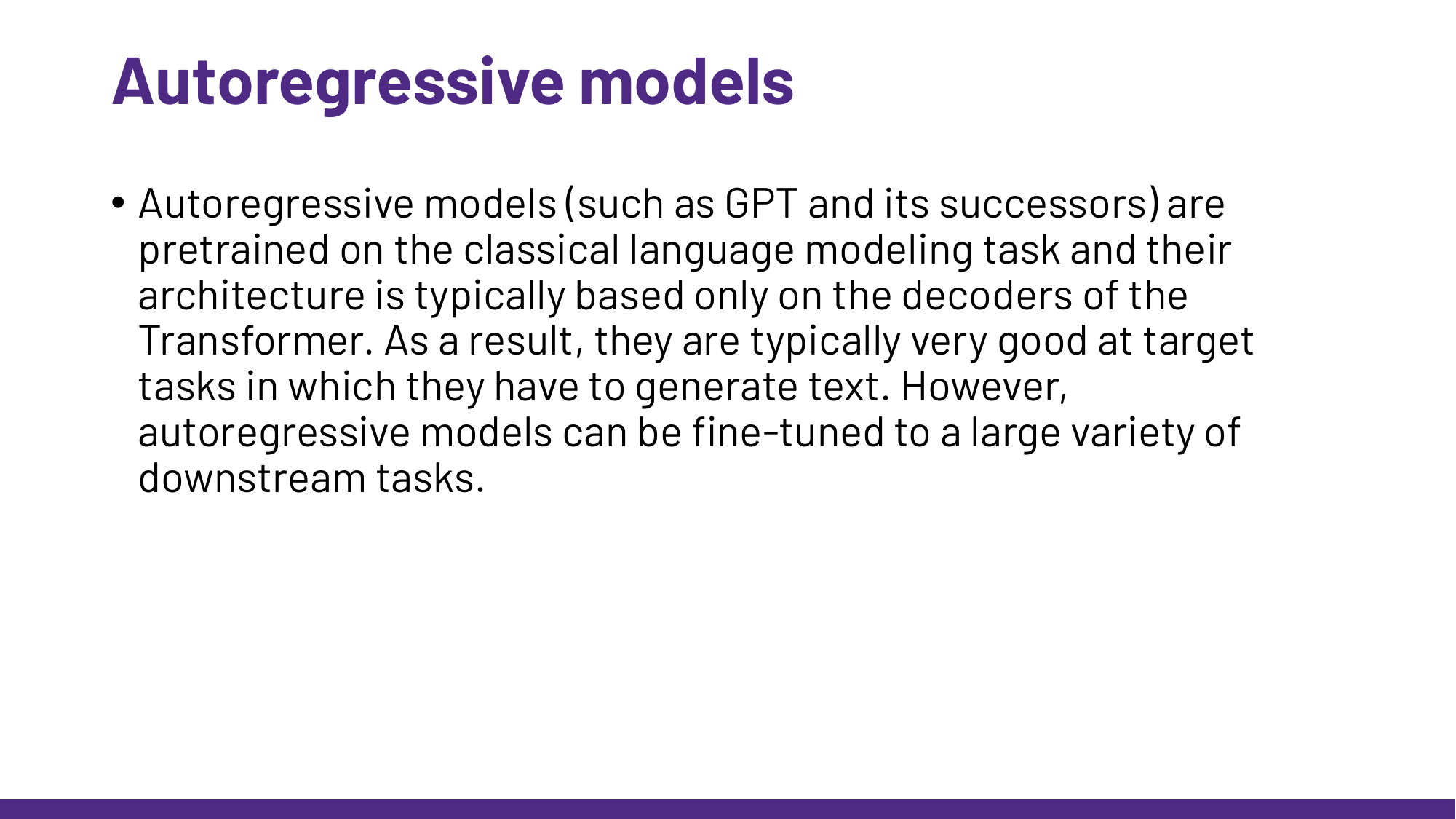

# Autoregressive models
Autoregressive models (such as GPT and its successors) are pretrained on the classical language modeling task and their architecture is typically based only on the decoders of the Transformer. As a result, they are typically very good at target tasks in which they have to generate text. However, autoregressive models can be fine-tuned to a large variety of downstream tasks.